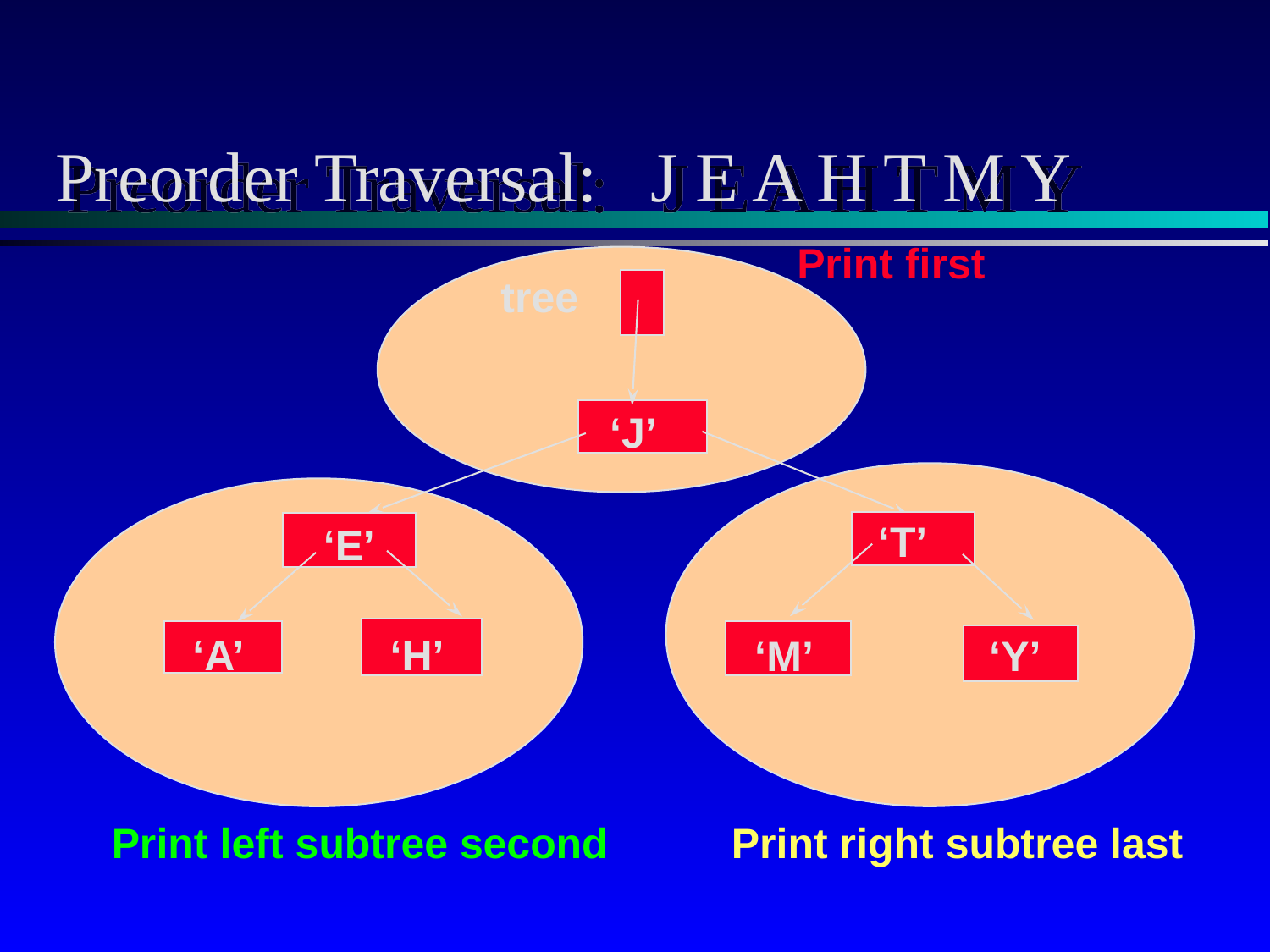

# Preorder Traversal:   J E A H T M Y
Print first

tree

‘J’

‘T’
 ‘E’

‘A’
‘H’
 ‘M’
‘Y’

Print left subtree second
Print right subtree last